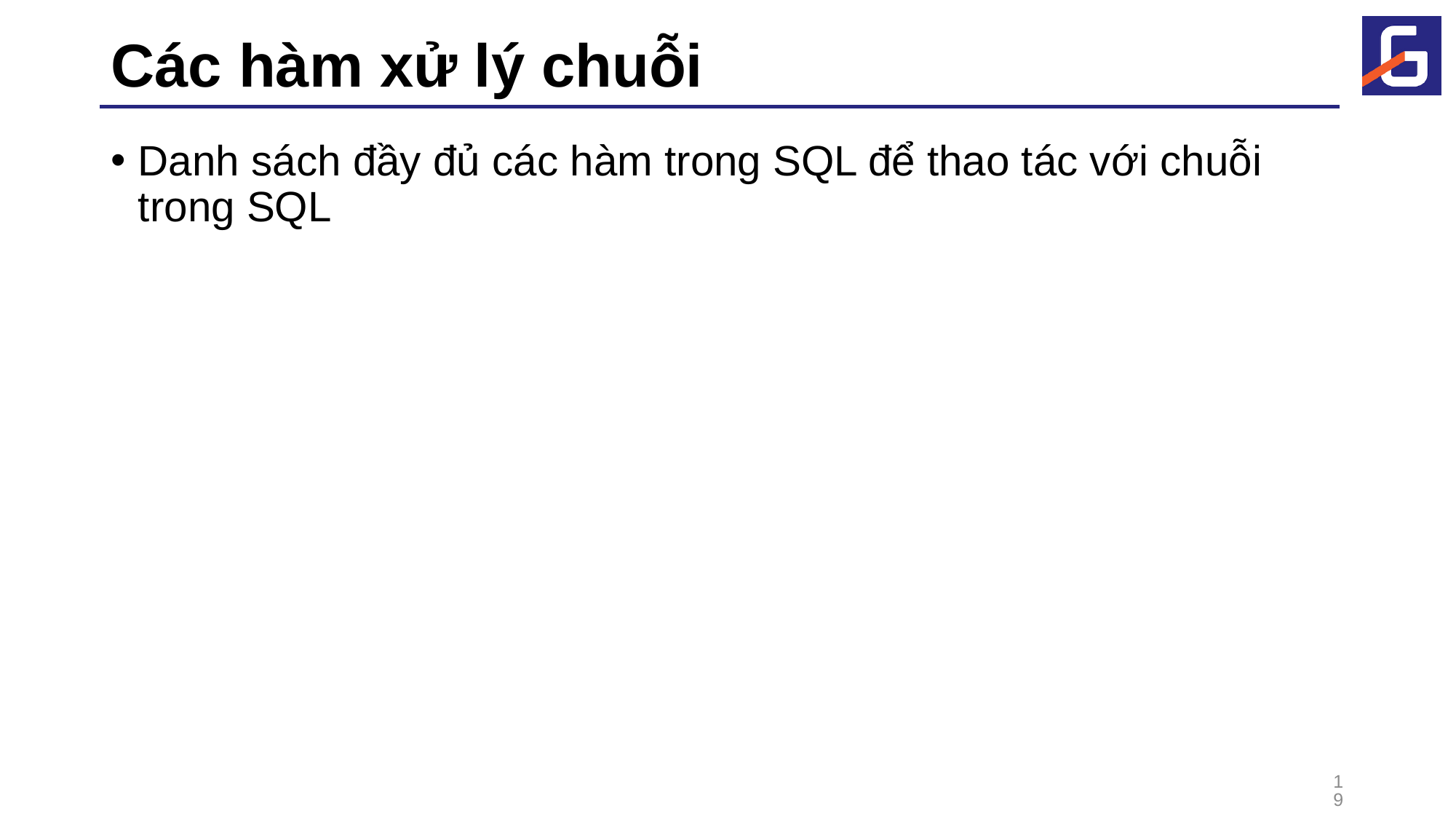

# Các hàm xử lý chuỗi
Danh sách đầy đủ các hàm trong SQL để thao tác với chuỗi trong SQL
19